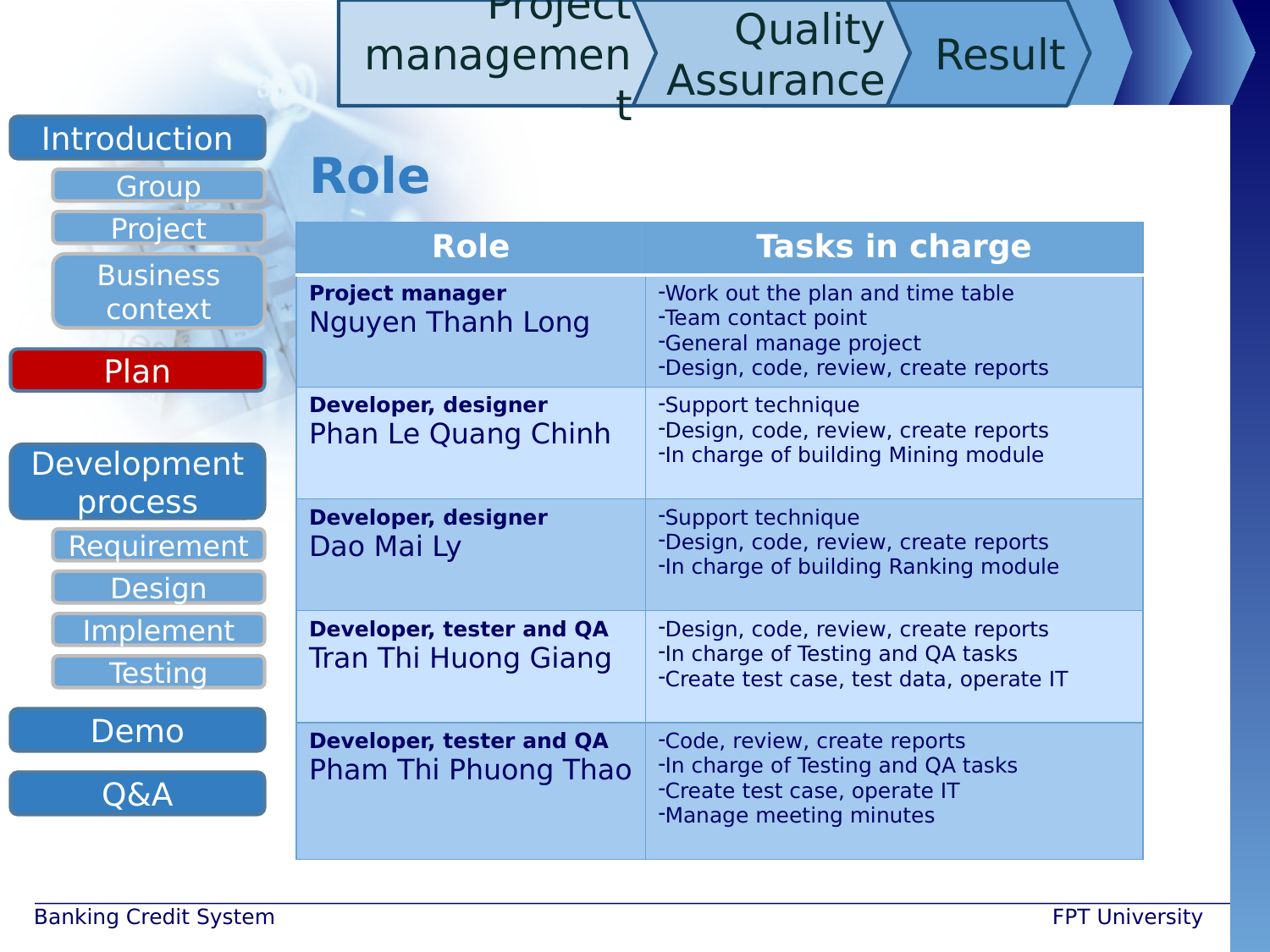

Project management
Quality Assurance
Result
Introduction
Group
Project
Business context
Development process
Requirement
Design
Implement
Testing
Demo
Q&A
Plan
Role
| Role | Tasks in charge |
| --- | --- |
| Project manager Nguyen Thanh Long | Work out the plan and time table Team contact point General manage project Design, code, review, create reports |
| Developer, designer Phan Le Quang Chinh | Support technique Design, code, review, create reports In charge of building Mining module |
| Developer, designer Dao Mai Ly | Support technique Design, code, review, create reports In charge of building Ranking module |
| Developer, tester and QA Tran Thi Huong Giang | Design, code, review, create reports In charge of Testing and QA tasks Create test case, test data, operate IT |
| Developer, tester and QA Pham Thi Phuong Thao | Code, review, create reports In charge of Testing and QA tasks Create test case, operate IT Manage meeting minutes |
Banking Credit System
FPT University